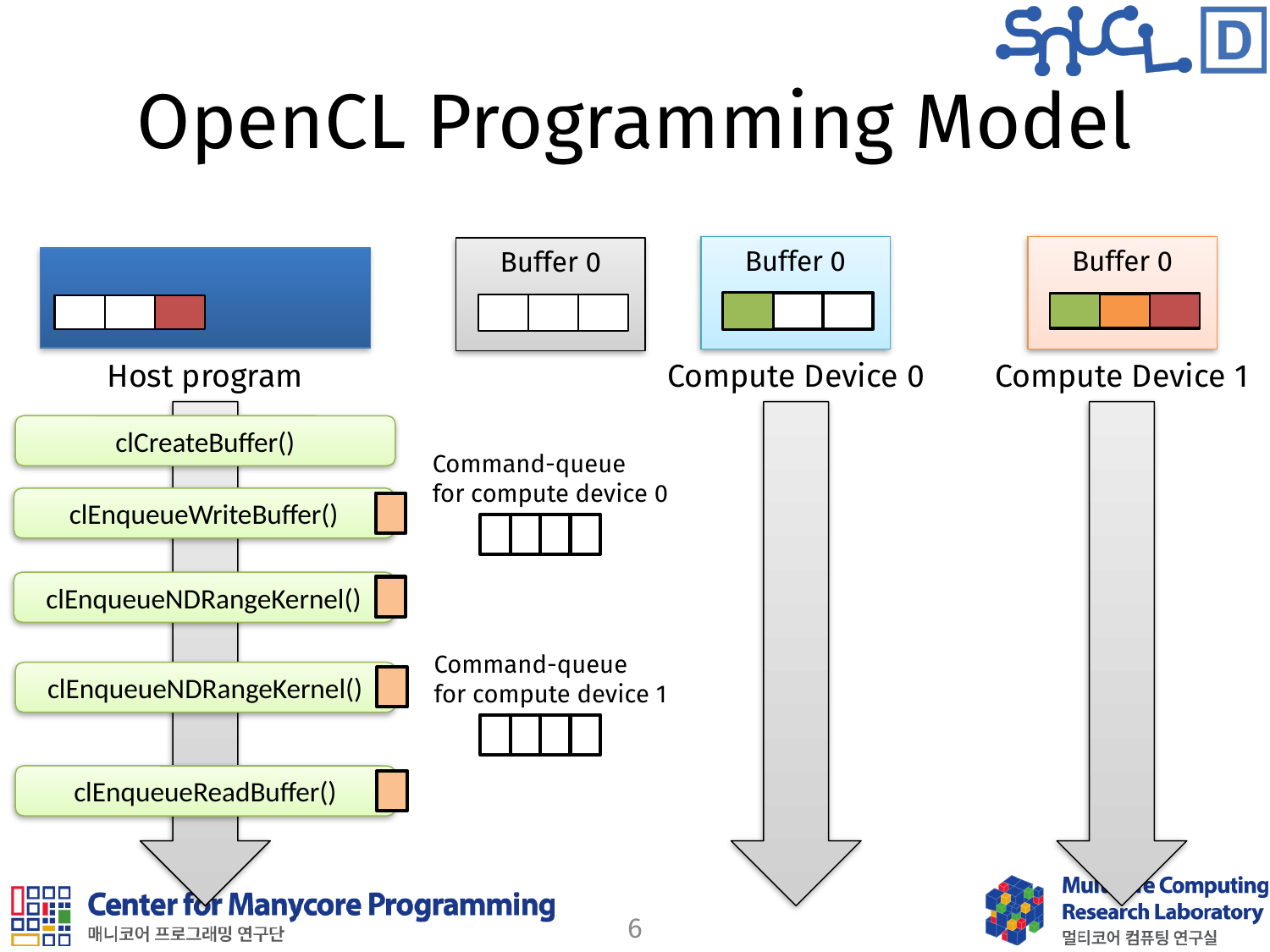

# OpenCL Programming Model
Buffer 0

Buffer 0

Buffer 0

Host program
Compute Device 0
Compute Device 1

clCreateBuffer()
Command-queue
for compute device 0
clEnqueueWriteBuffer()

clEnqueueNDRangeKernel()

Command-queue
for compute device 1
clEnqueueNDRangeKernel()

clEnqueueReadBuffer()

6